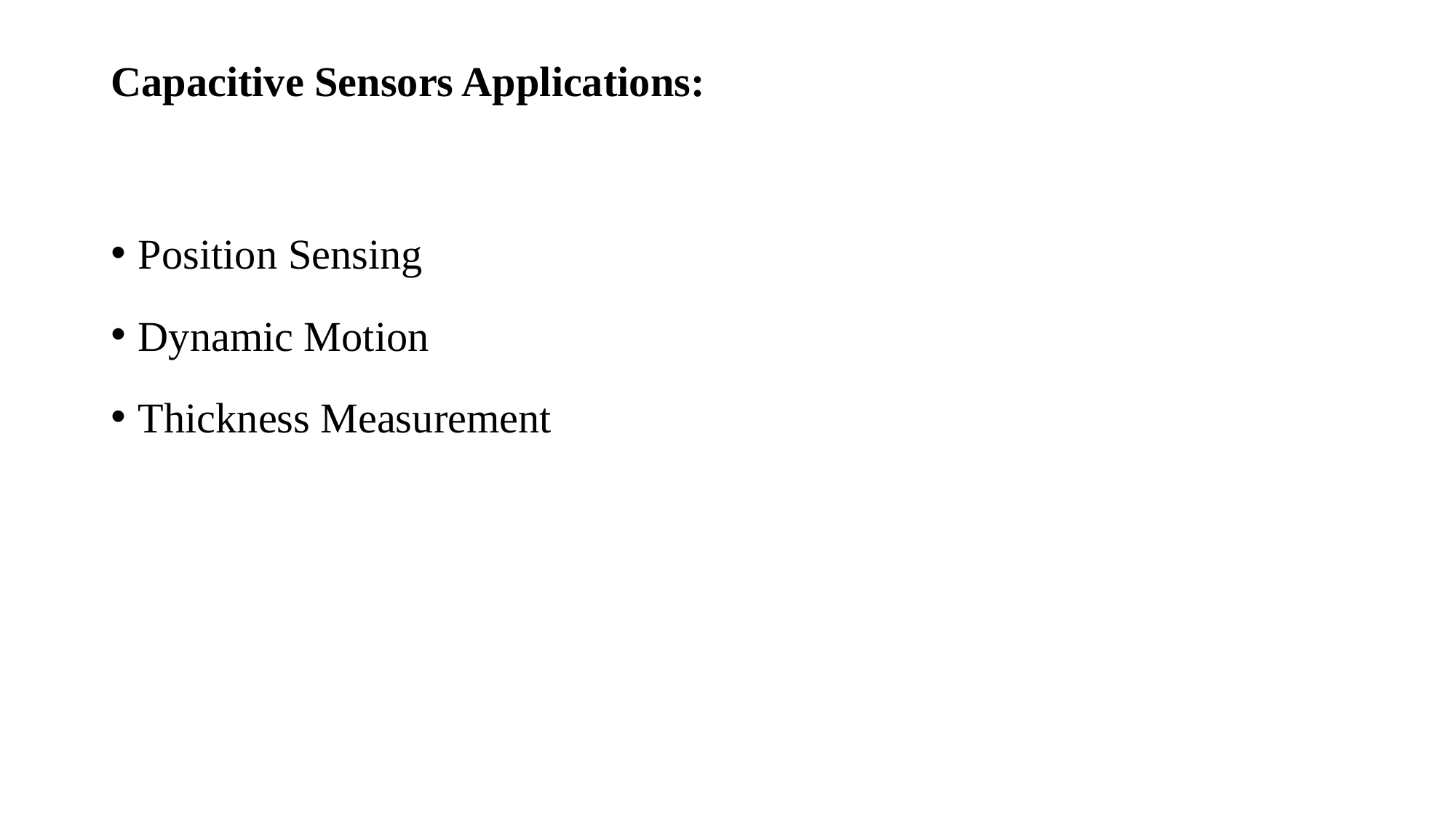

# Capacitive Sensors Applications:
Position Sensing
Dynamic Motion
Thickness Measurement